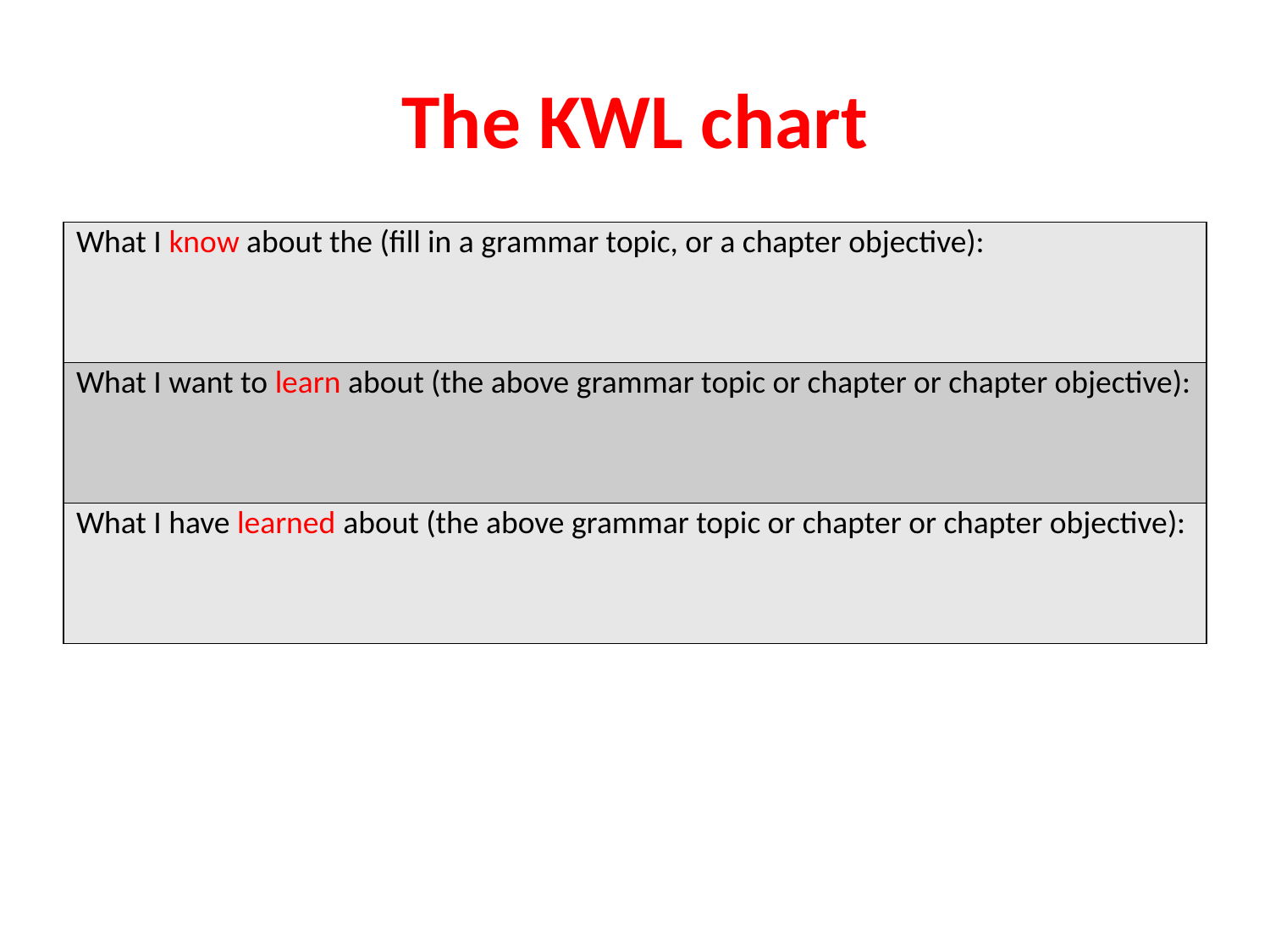

# The KWL chart
| What I know about the (fill in a grammar topic, or a chapter objective): |
| --- |
| What I want to learn about (the above grammar topic or chapter or chapter objective): |
| What I have learned about (the above grammar topic or chapter or chapter objective): |